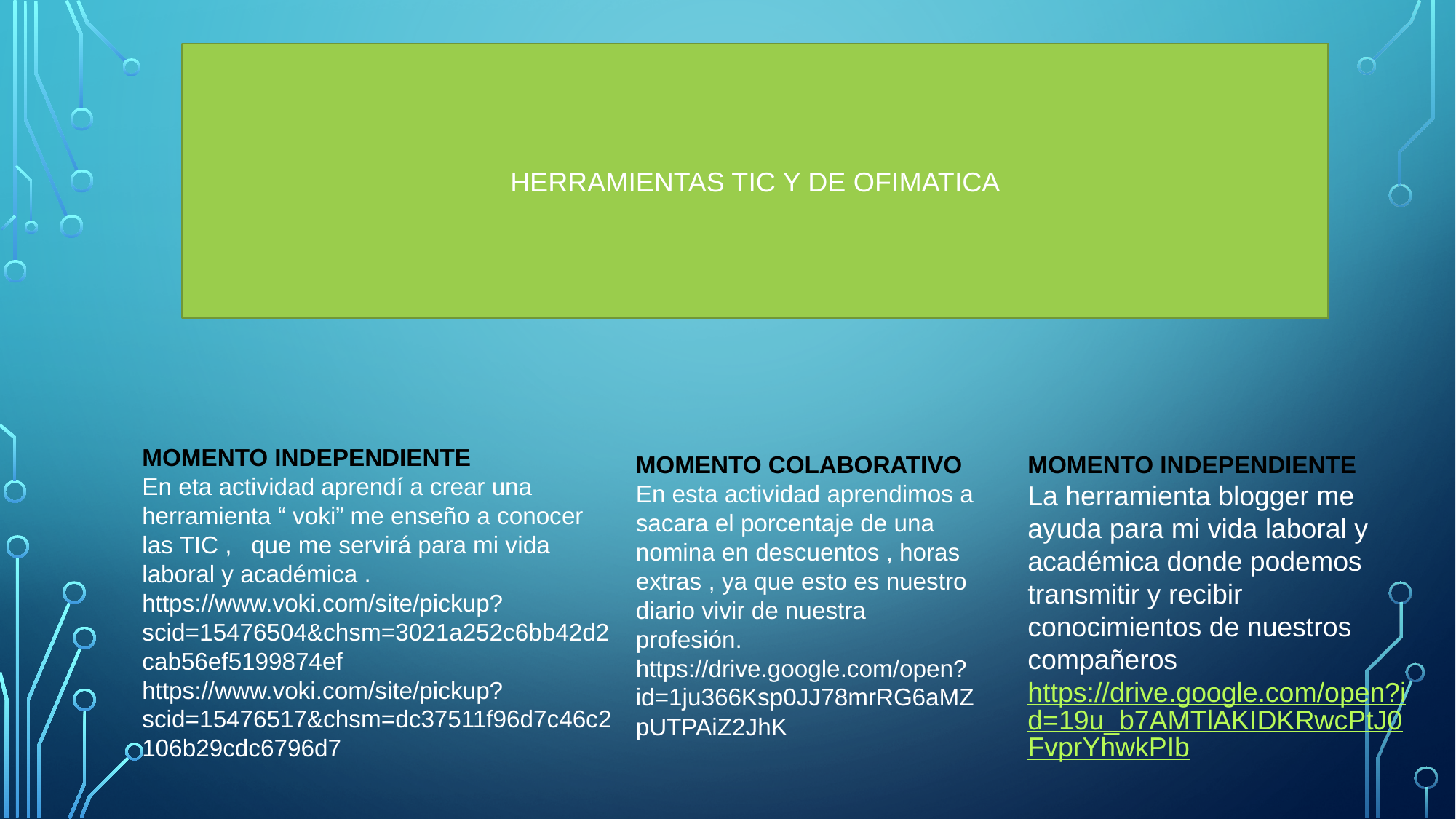

HERRAMIENTAS TIC Y DE OFIMATICA
MOMENTO INDEPENDIENTE
En eta actividad aprendí a crear una herramienta “ voki” me enseño a conocer las TIC , 	que me servirá para mi vida laboral y académica .
https://www.voki.com/site/pickup?scid=15476504&chsm=3021a252c6bb42d2cab56ef5199874ef
https://www.voki.com/site/pickup?scid=15476517&chsm=dc37511f96d7c46c2106b29cdc6796d7

MOMENTO COLABORATIVO
En esta actividad aprendimos a sacara el porcentaje de una nomina en descuentos , horas extras , ya que esto es nuestro diario vivir de nuestra profesión.
https://drive.google.com/open?id=1ju366Ksp0JJ78mrRG6aMZpUTPAiZ2JhK

MOMENTO INDEPENDIENTE
La herramienta blogger me ayuda para mi vida laboral y académica donde podemos transmitir y recibir conocimientos de nuestros compañeros
https://drive.google.com/open?id=19u_b7AMTlAKIDKRwcPtJ0FvprYhwkPIb